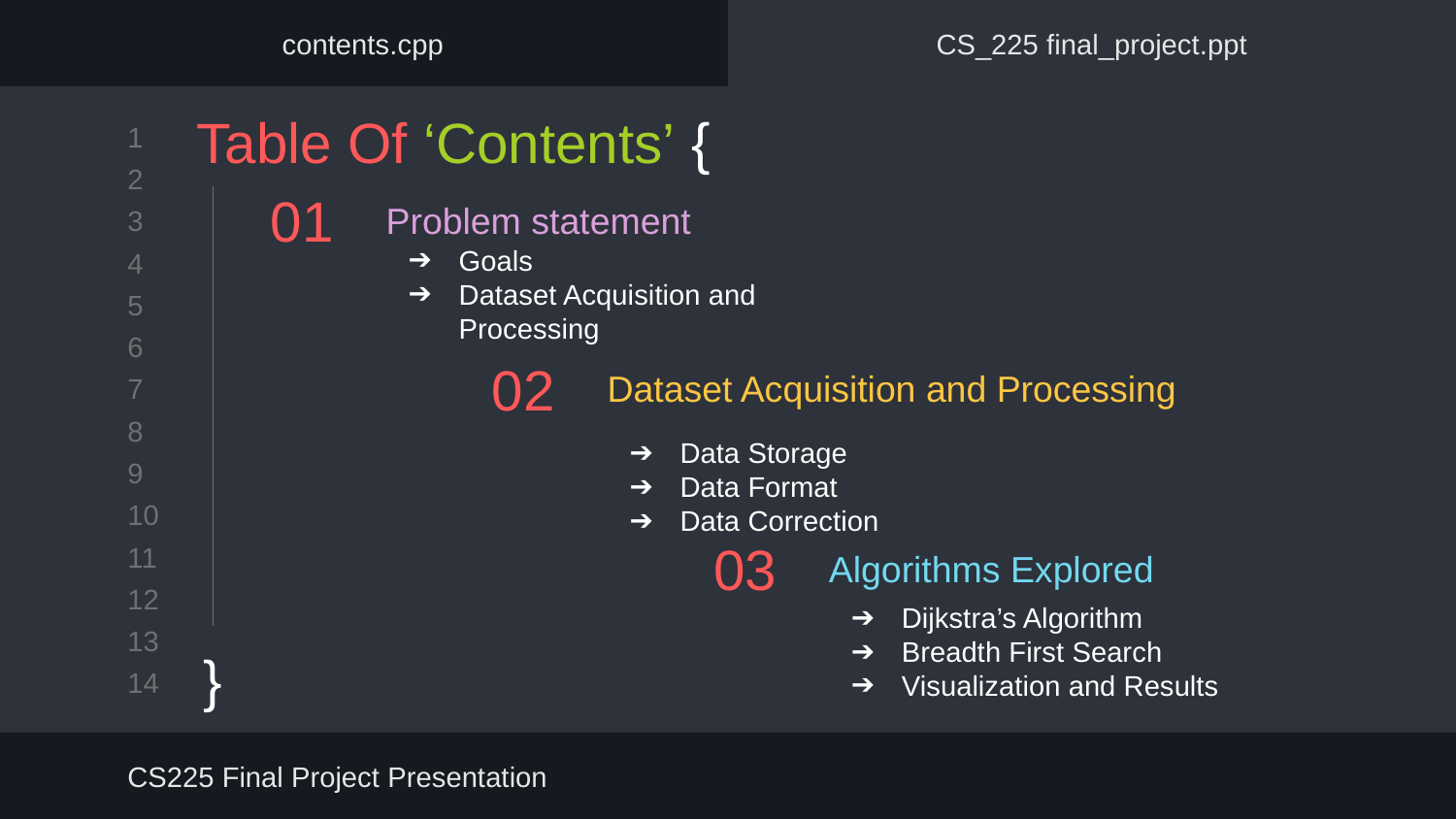

contents.cpp
CS_225 final_project.ppt
Table Of ‘Contents’ {
}
# 01
Problem statement
Goals
Dataset Acquisition and Processing
Dataset Acquisition and Processing
02
Data Storage
Data Format
Data Correction
Algorithms Explored
03

Dijkstra’s Algorithm
Breadth First Search
Visualization and Results
CS225 Final Project Presentation